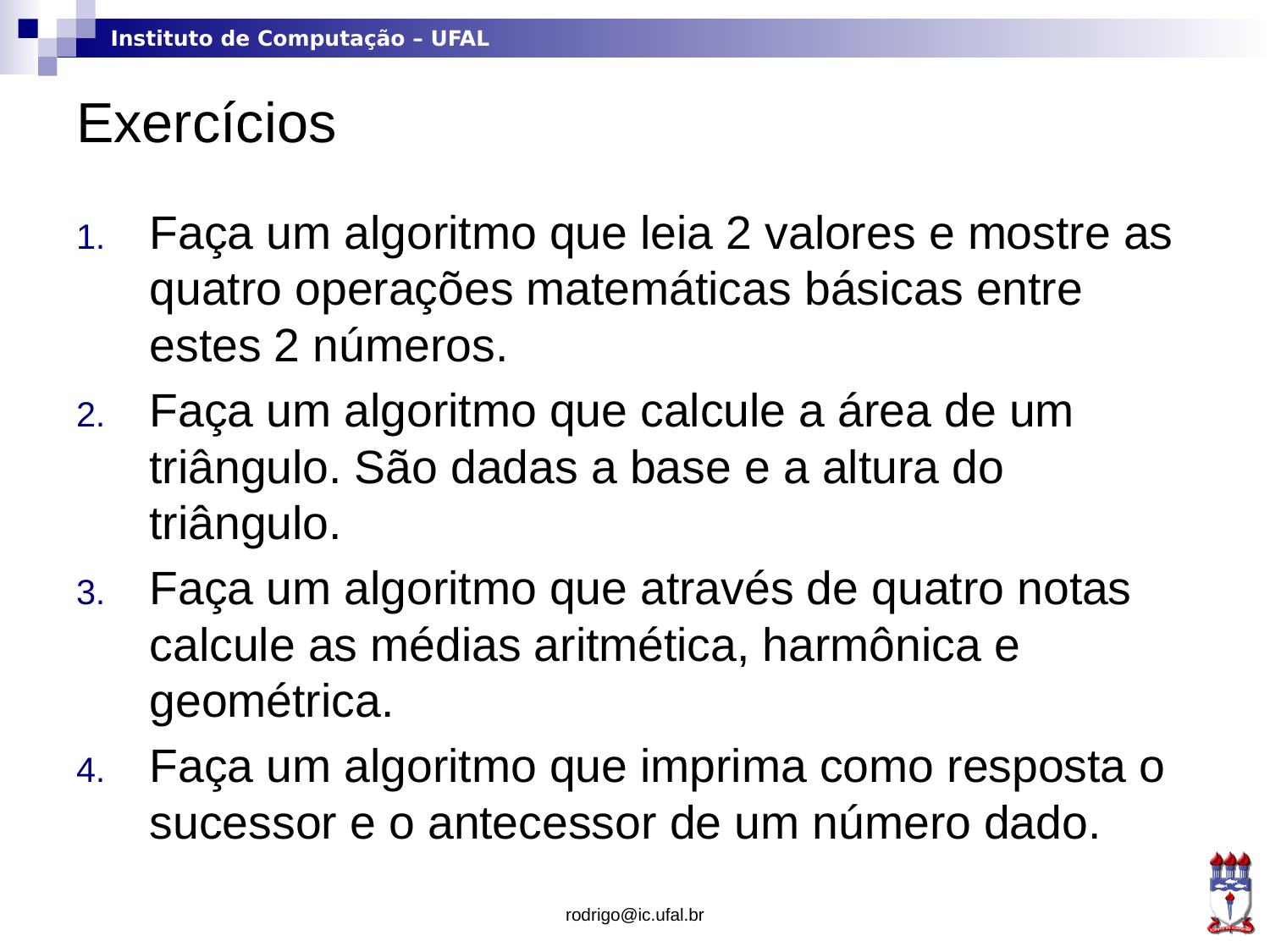

# Exercícios
Faça um algoritmo que leia 2 valores e mostre as quatro operações matemáticas básicas entre estes 2 números.
Faça um algoritmo que calcule a área de um triângulo. São dadas a base e a altura do triângulo.
Faça um algoritmo que através de quatro notas calcule as médias aritmética, harmônica e geométrica.
Faça um algoritmo que imprima como resposta o sucessor e o antecessor de um número dado.
rodrigo@ic.ufal.br